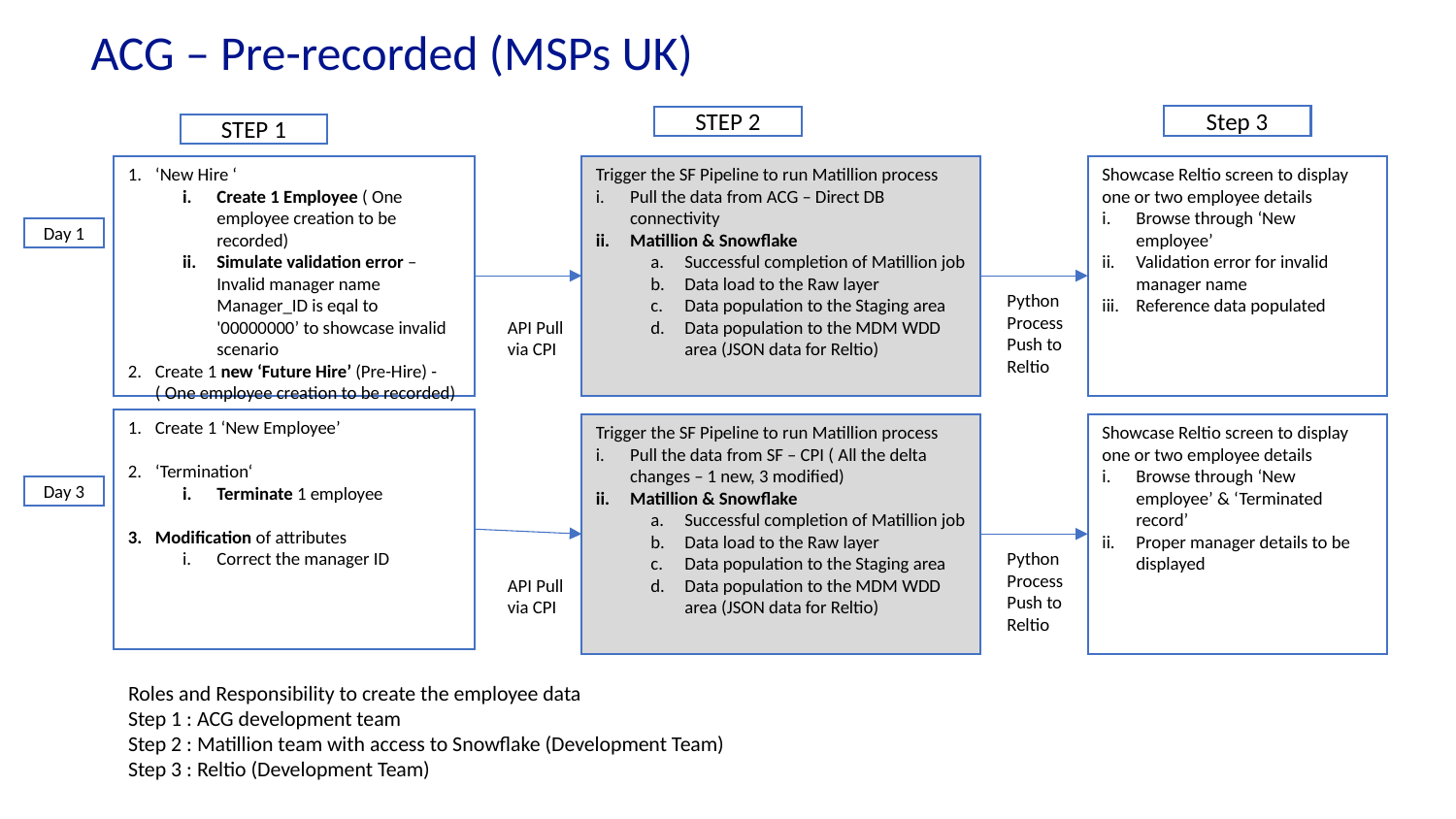

ACG – Pre-recorded (MSPs UK)
Step 3
STEP 2
STEP 1
Showcase Reltio screen to display one or two employee details
Browse through ‘New employee’
Validation error for invalid manager name
Reference data populated

Trigger the SF Pipeline to run Matillion process
Pull the data from ACG – Direct DB connectivity
Matillion & Snowflake
Successful completion of Matillion job
Data load to the Raw layer
Data population to the Staging area
Data population to the MDM WDD area (JSON data for Reltio)

‘New Hire ‘
Create 1 Employee ( One employee creation to be recorded)
Simulate validation error – Invalid manager name Manager_ID is eqal to '00000000’ to showcase invalid scenario
Create 1 new ‘Future Hire’ (Pre-Hire) - ( One employee creation to be recorded)

Day 1
Python Process
Push to Reltio
API Pull
via CPI
Create 1 ‘New Employee’

‘Termination‘
Terminate 1 employee

Modification of attributes
Correct the manager ID

Showcase Reltio screen to display one or two employee details
Browse through ‘New employee’ & ‘Terminated record’
Proper manager details to be displayed

Trigger the SF Pipeline to run Matillion process
Pull the data from SF – CPI ( All the delta changes – 1 new, 3 modified)
Matillion & Snowflake
Successful completion of Matillion job
Data load to the Raw layer
Data population to the Staging area
Data population to the MDM WDD area (JSON data for Reltio)

Day 3
Python Process
Push to Reltio
API Pull
via CPI
Roles and Responsibility to create the employee data
Step 1 : ACG development team
Step 2 : Matillion team with access to Snowflake (Development Team)
Step 3 : Reltio (Development Team)